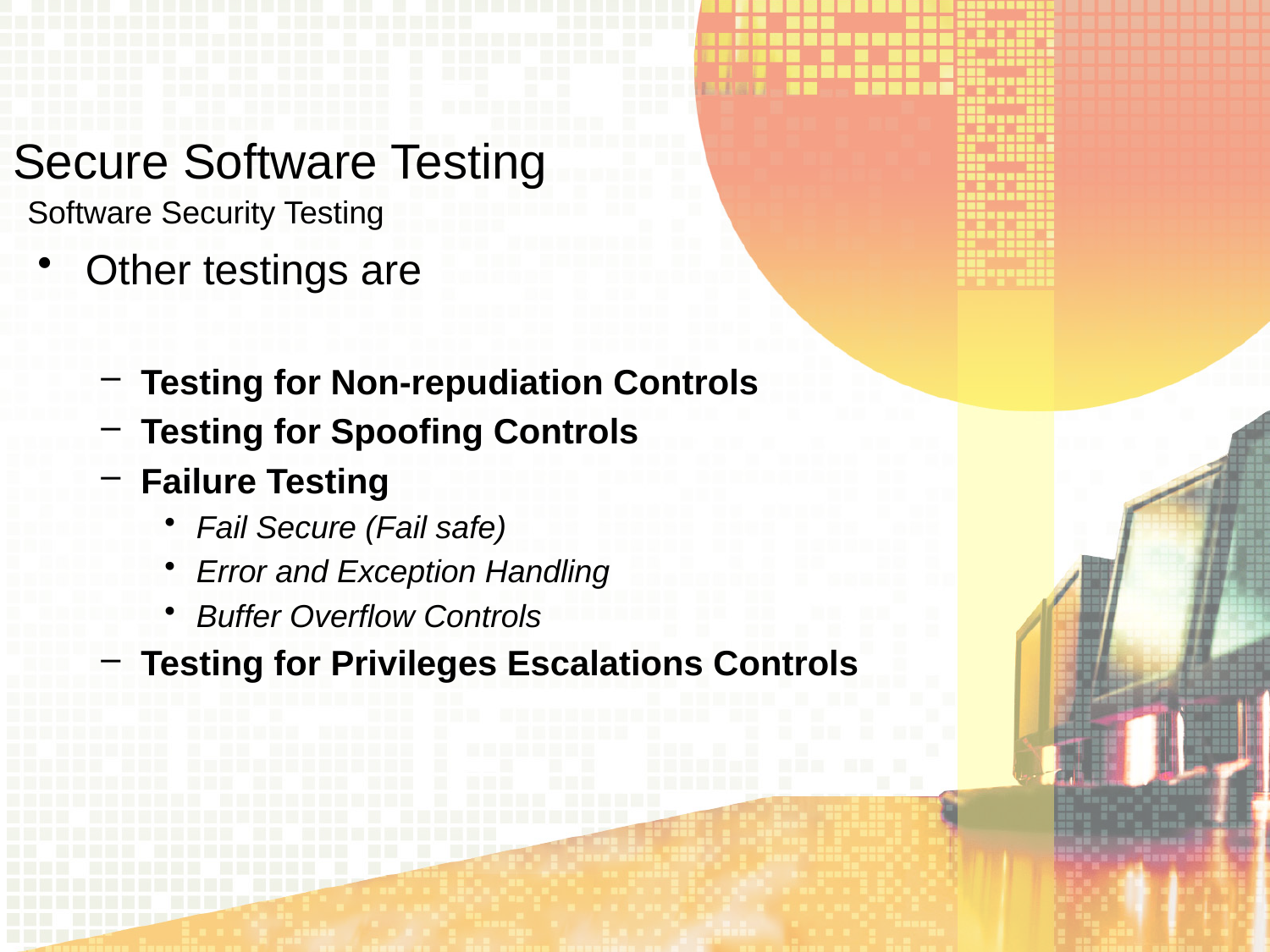

Secure Software Testing
Software Security Testing
Other testings are

Testing for Non-repudiation Controls
Testing for Spoofing Controls
Failure Testing
Fail Secure (Fail safe)
Error and Exception Handling
Buffer Overflow Controls
Testing for Privileges Escalations Controls